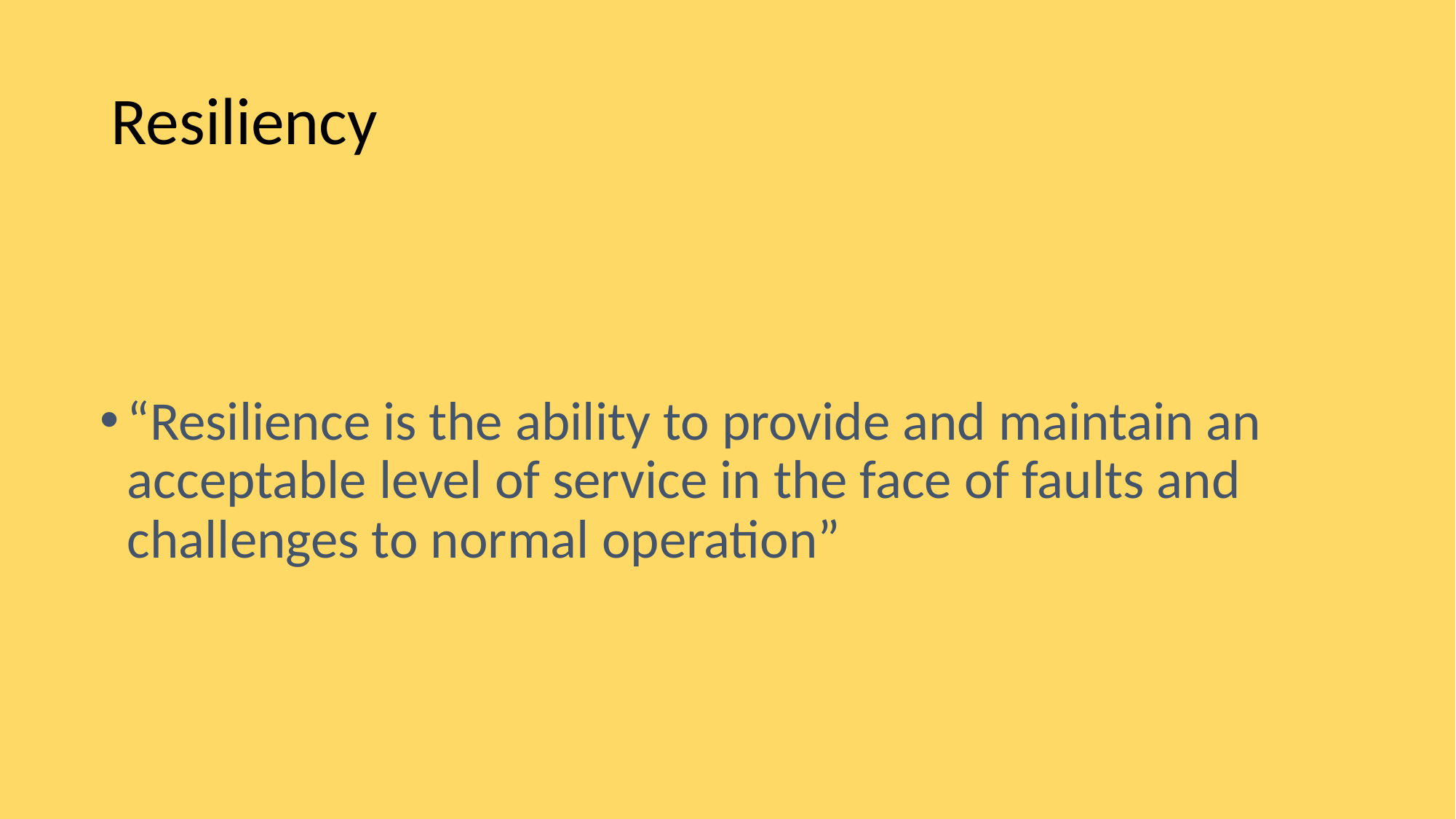

# Resiliency
“Resilience is the ability to provide and maintain an acceptable level of service in the face of faults and challenges to normal operation”